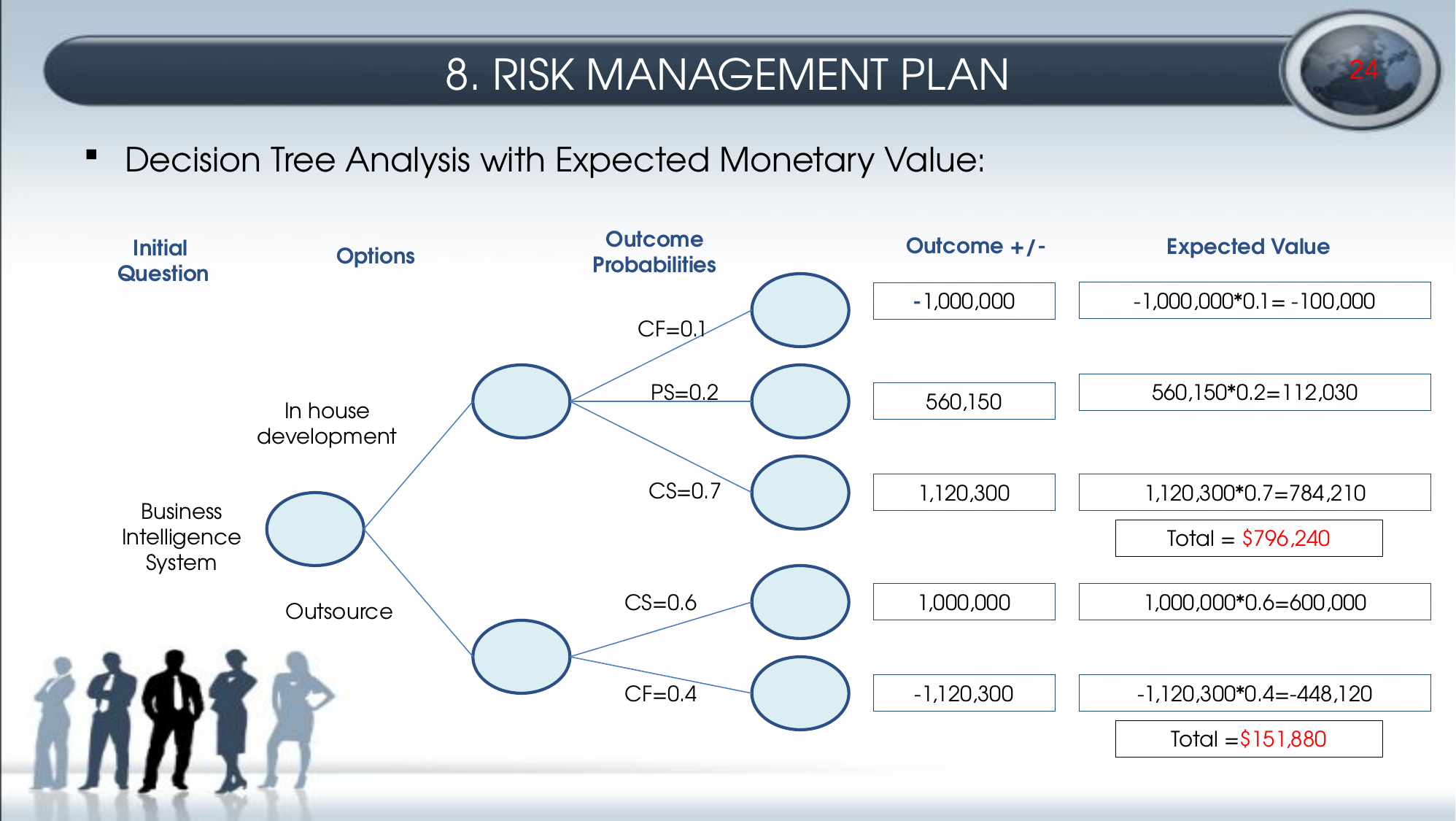

# 8. RISK MANAGEMENT PLAN
24
Decision Tree Analysis with Expected Monetary Value:

Outcome
Probabilities
Outcome +/-
Expected Value
Initial
Question
Options

-1,000,000*0.1= -100,000
-1,000,000
CF=0.1

PS=0.2
560,150*0.2=112,030
560,150
In house development

CS=0.7
1,120,300
1,120,300*0.7=784,210
Business Intelligence System

Total = $796,240

CS=0.6
1,000,000
1,000,000*0.6=600,000
Outsource

CF=0.4
-1,120,300
-1,120,300*0.4=-448,120
Total =$151,880